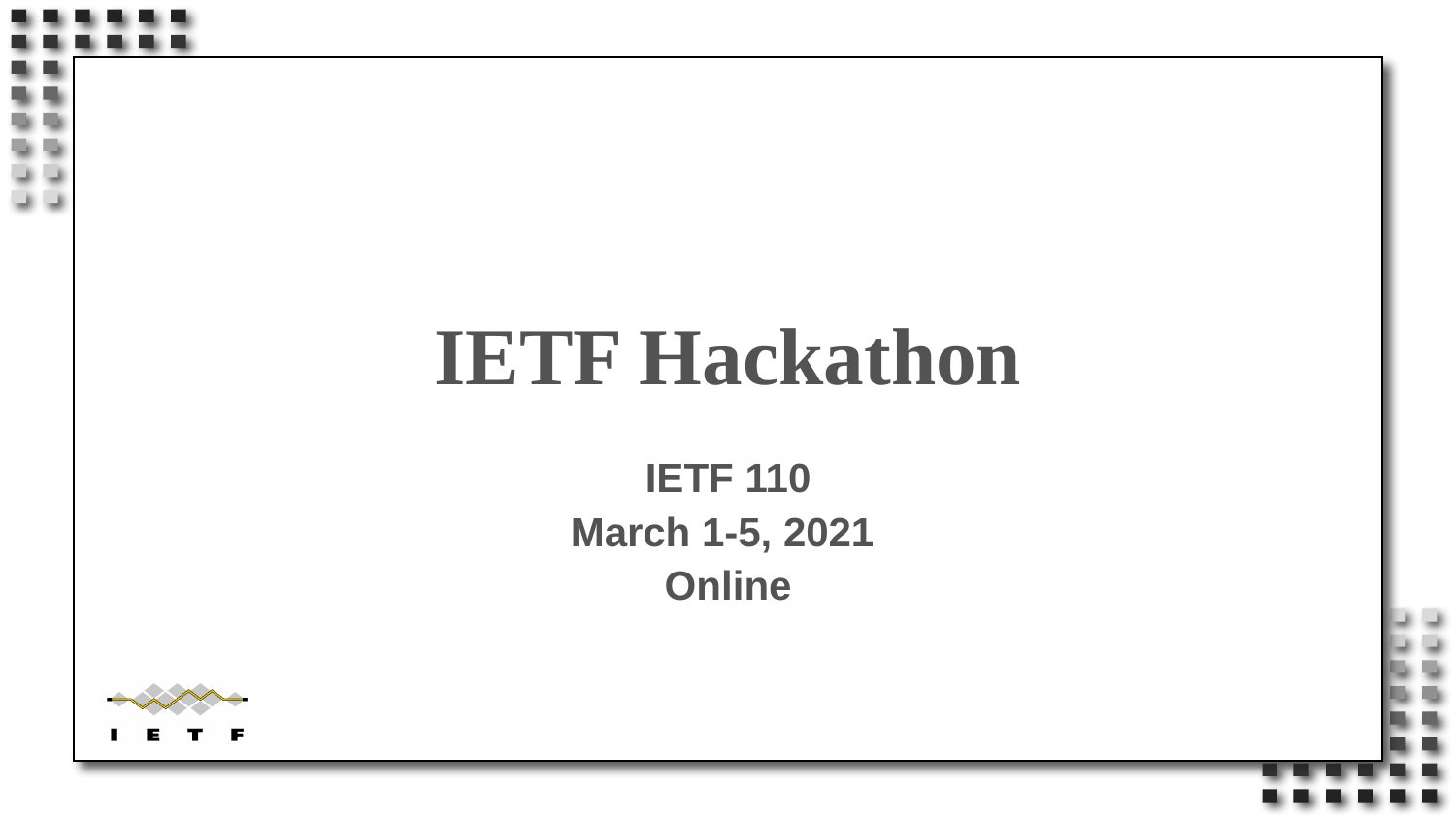

# IETF Hackathon
IETF 110
March 1-5, 2021
Online